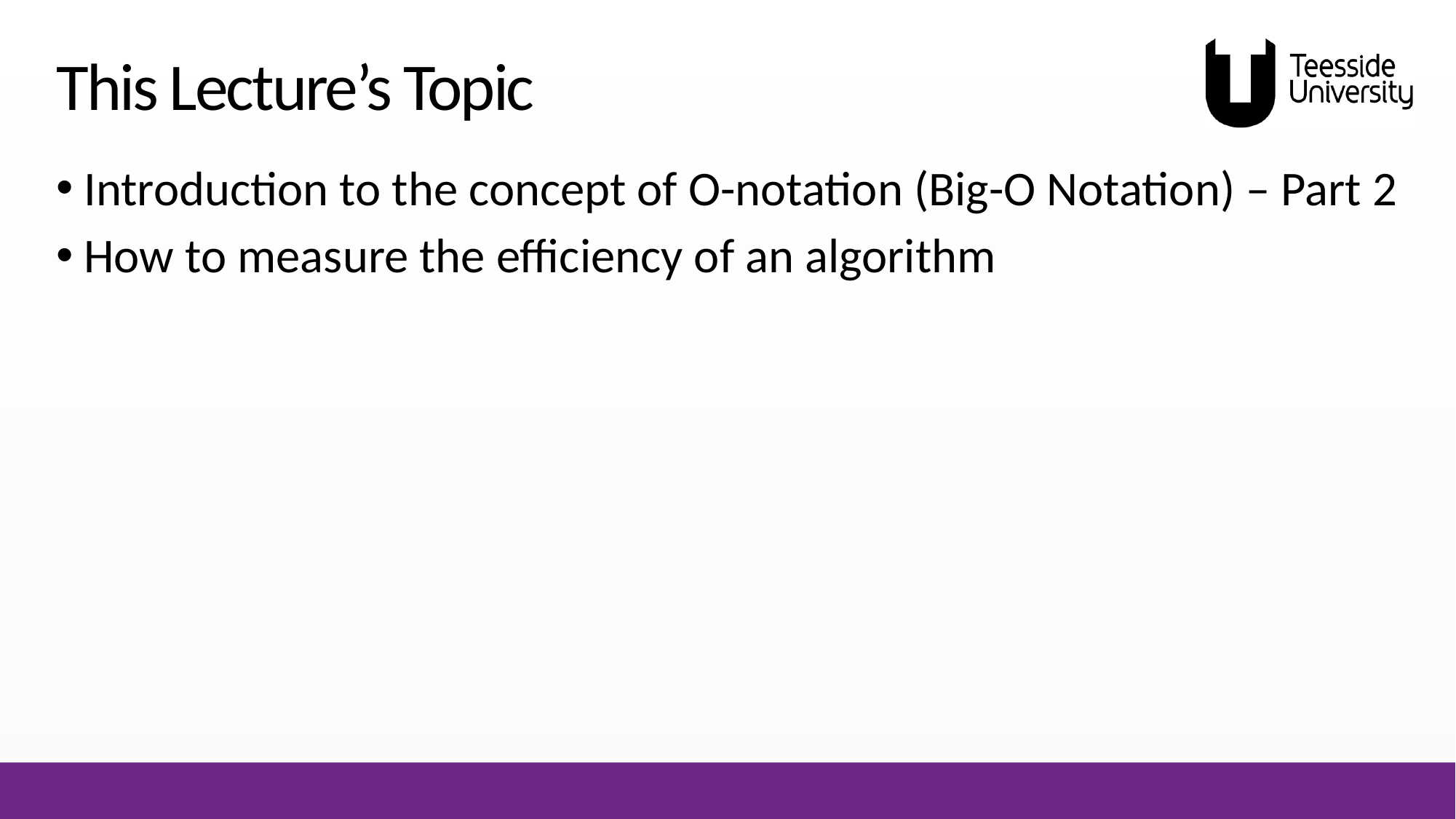

# This Lecture’s Topic
Introduction to the concept of O-notation (Big-O Notation) – Part 2
How to measure the efficiency of an algorithm